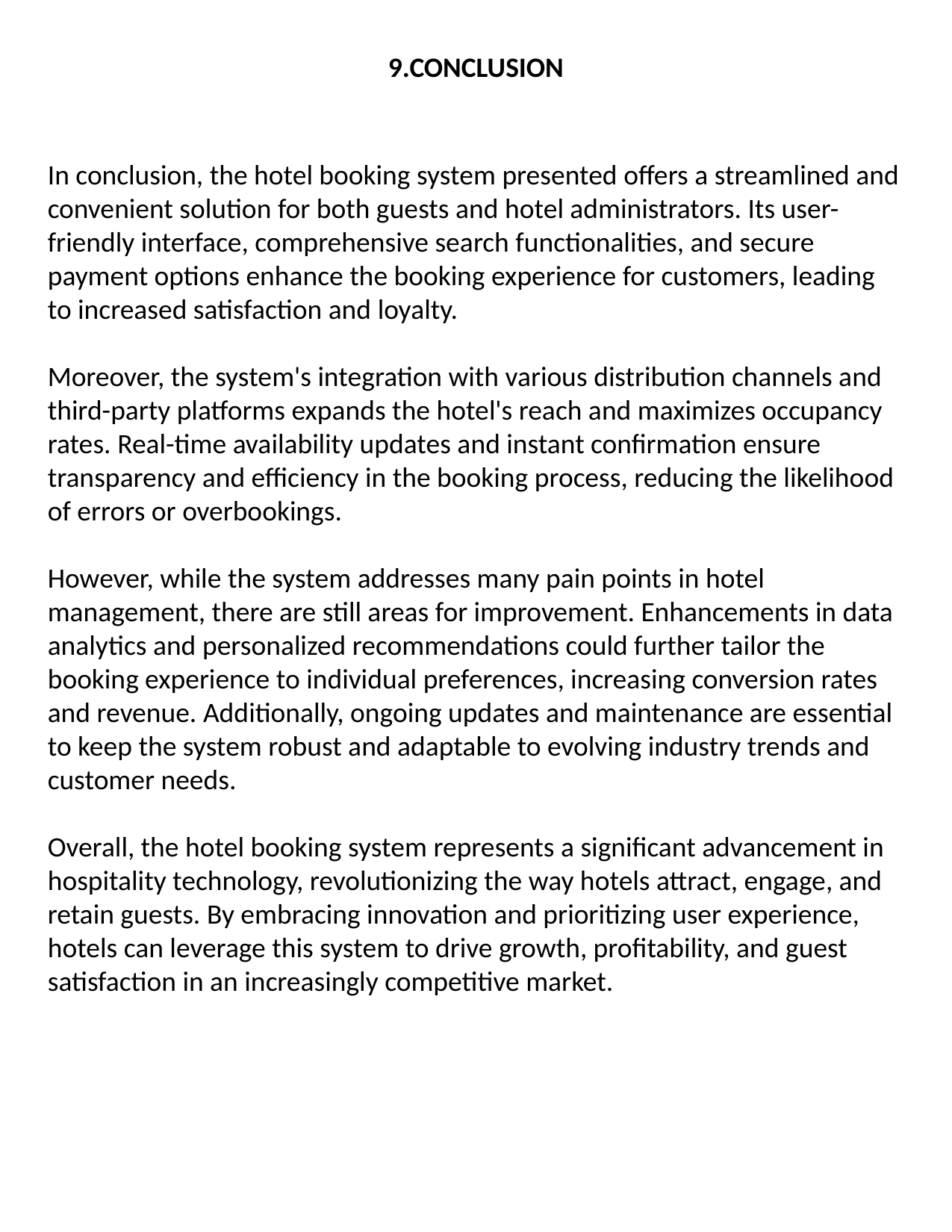

# 9.CONCLUSION

In conclusion, the hotel booking system presented offers a streamlined and convenient solution for both guests and hotel administrators. Its user-friendly interface, comprehensive search functionalities, and secure payment options enhance the booking experience for customers, leading to increased satisfaction and loyalty.

Moreover, the system's integration with various distribution channels and third-party platforms expands the hotel's reach and maximizes occupancy rates. Real-time availability updates and instant confirmation ensure transparency and efficiency in the booking process, reducing the likelihood of errors or overbookings.

However, while the system addresses many pain points in hotel management, there are still areas for improvement. Enhancements in data analytics and personalized recommendations could further tailor the booking experience to individual preferences, increasing conversion rates and revenue. Additionally, ongoing updates and maintenance are essential to keep the system robust and adaptable to evolving industry trends and customer needs.

Overall, the hotel booking system represents a significant advancement in hospitality technology, revolutionizing the way hotels attract, engage, and retain guests. By embracing innovation and prioritizing user experience, hotels can leverage this system to drive growth, profitability, and guest satisfaction in an increasingly competitive market.